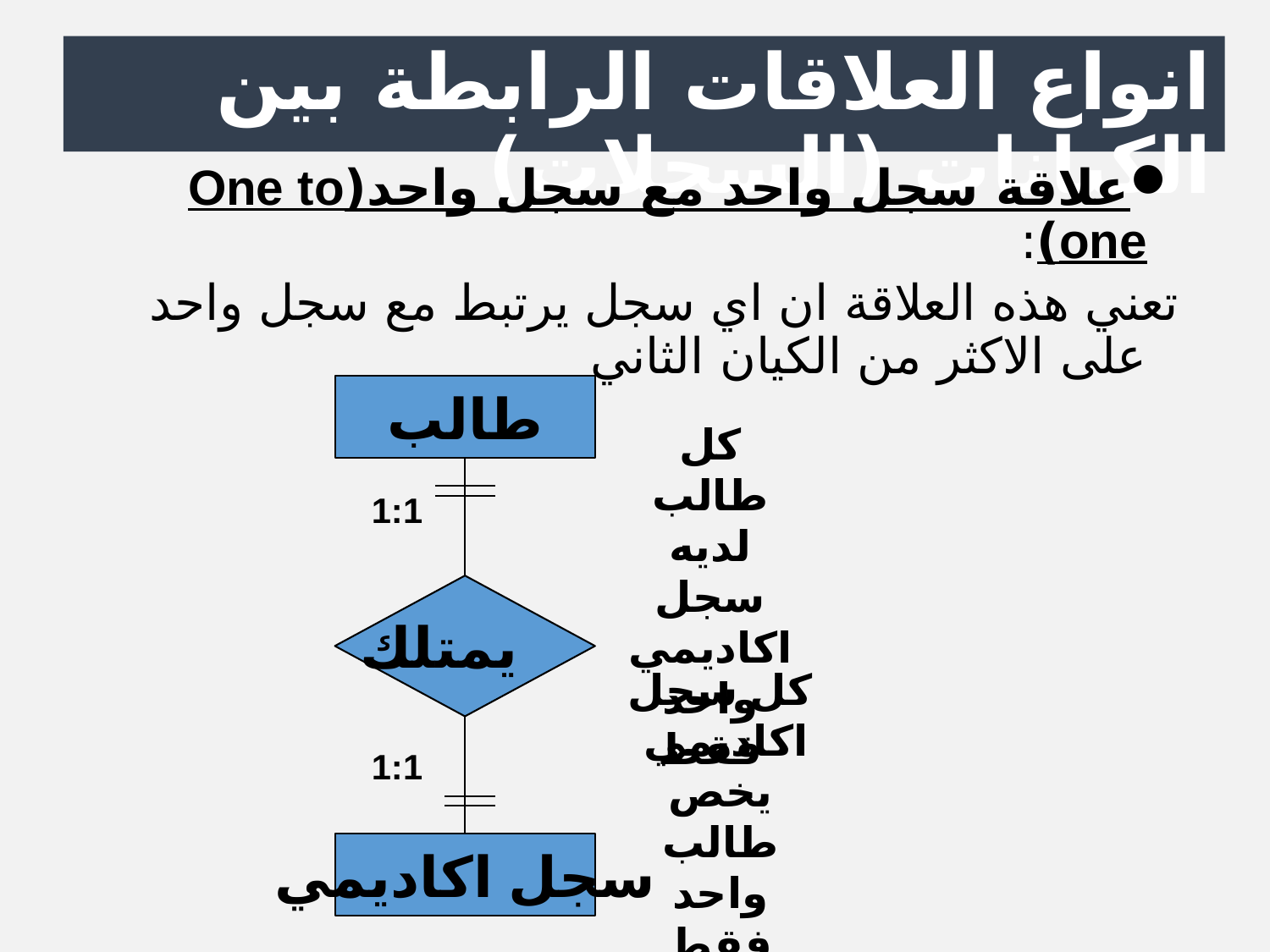

انواع العلاقات الرابطة بين الكيانات (السجلات)
علاقة سجل واحد مع سجل واحد(One to one):
تعني هذه العلاقة ان اي سجل يرتبط مع سجل واحد على الاكثر من الكيان الثاني

طالب
كل طالب لديه سجل اكاديمي واحد فقط
1:1
يمتلك
كل سجل اكاديمي  يخص طالب واحد فقط
1:1
سجل اكاديمي